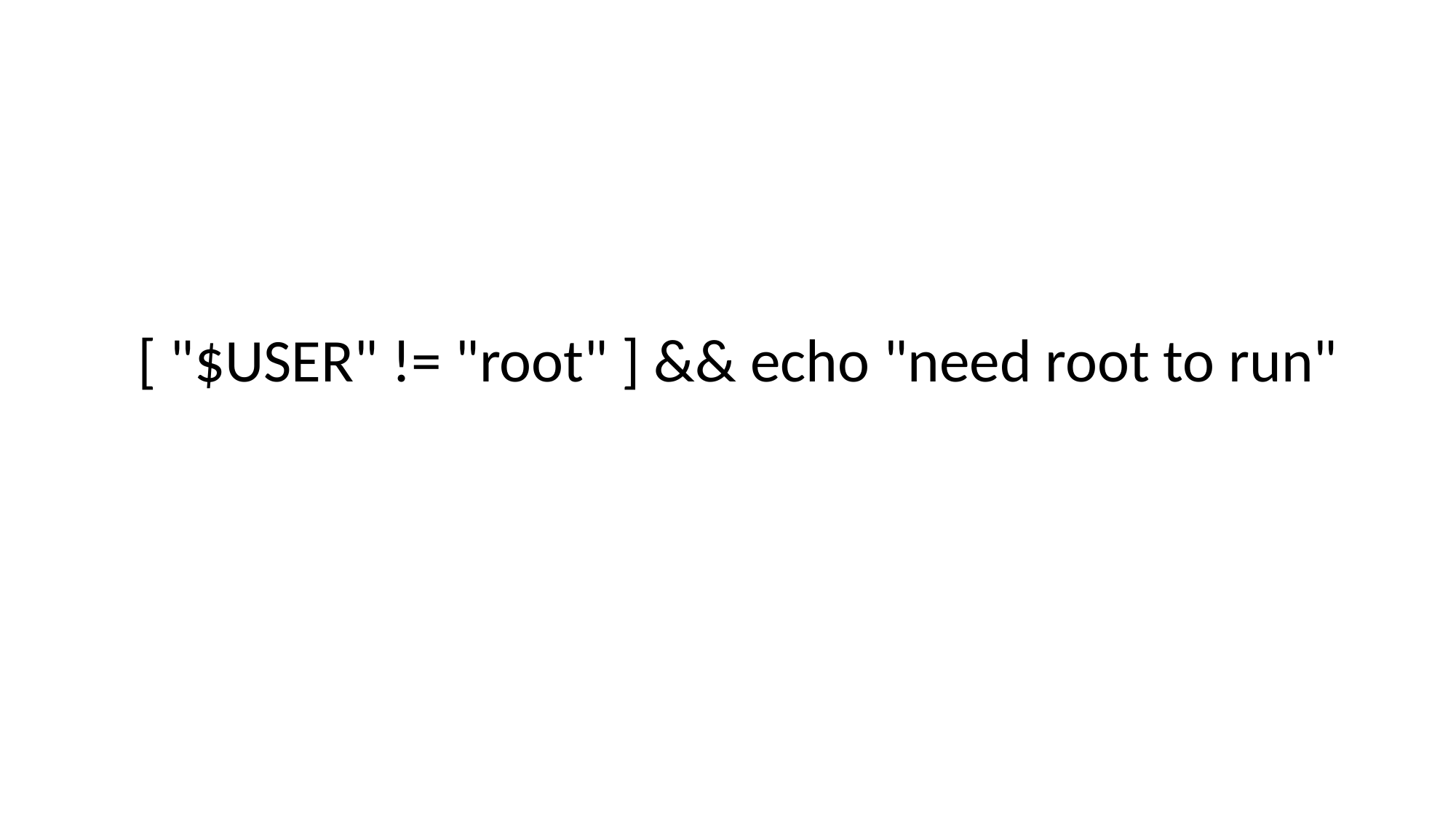

[ "$USER" != "root" ] && echo "need root to run"